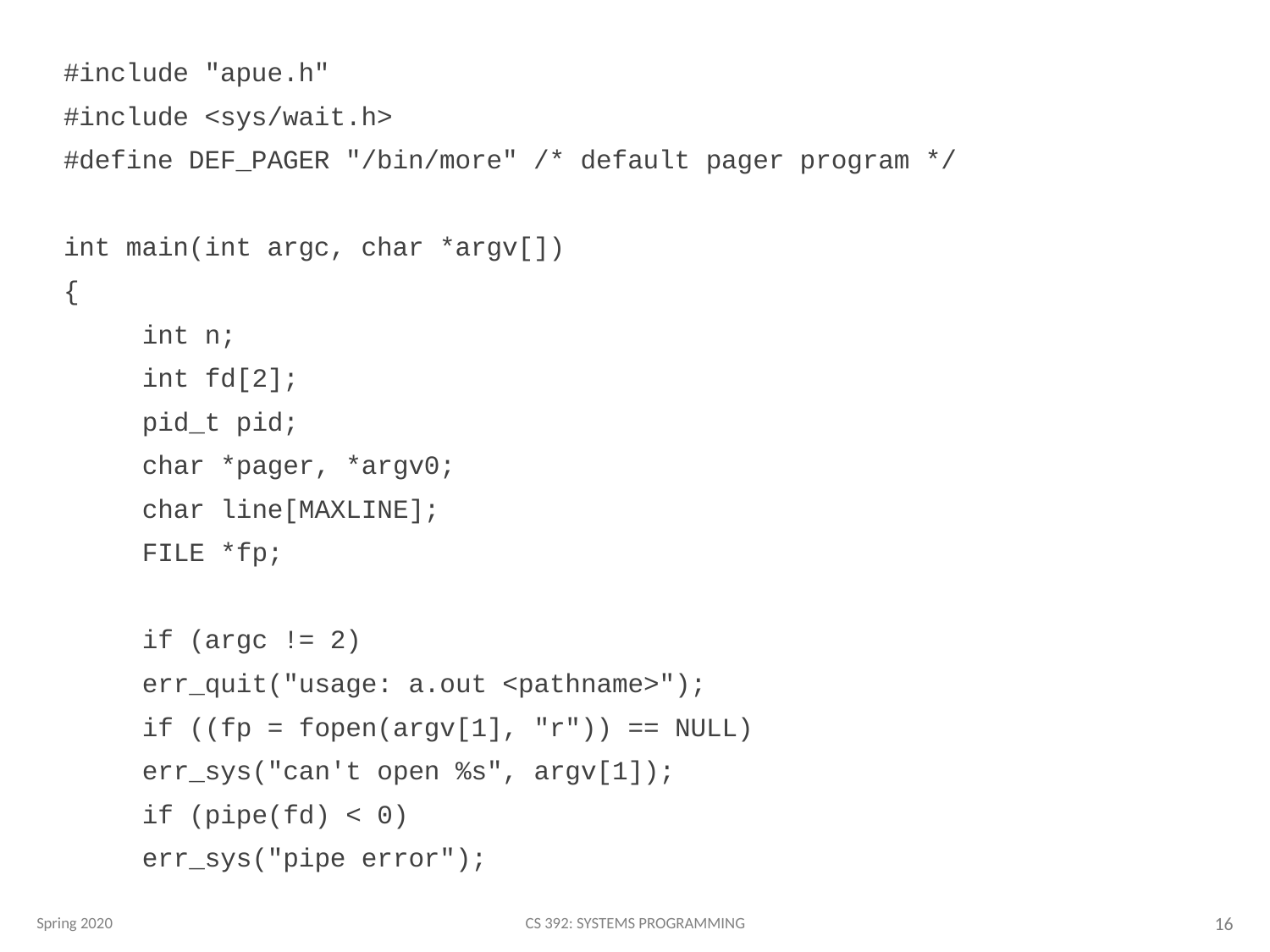

16
#include "apue.h"
#include <sys/wait.h>
#define DEF_PAGER "/bin/more" /* default pager program */

int main(int argc, char *argv[])
{
	int n;
	int fd[2];
	pid_t pid;
	char *pager, *argv0;
	char line[MAXLINE];
	FILE *fp;

	if (argc != 2)
		err_quit("usage: a.out <pathname>");
	if ((fp = fopen(argv[1], "r")) == NULL)
		err_sys("can't open %s", argv[1]);
	if (pipe(fd) < 0)
		err_sys("pipe error");
Spring 2020
CS 392: Systems Programming